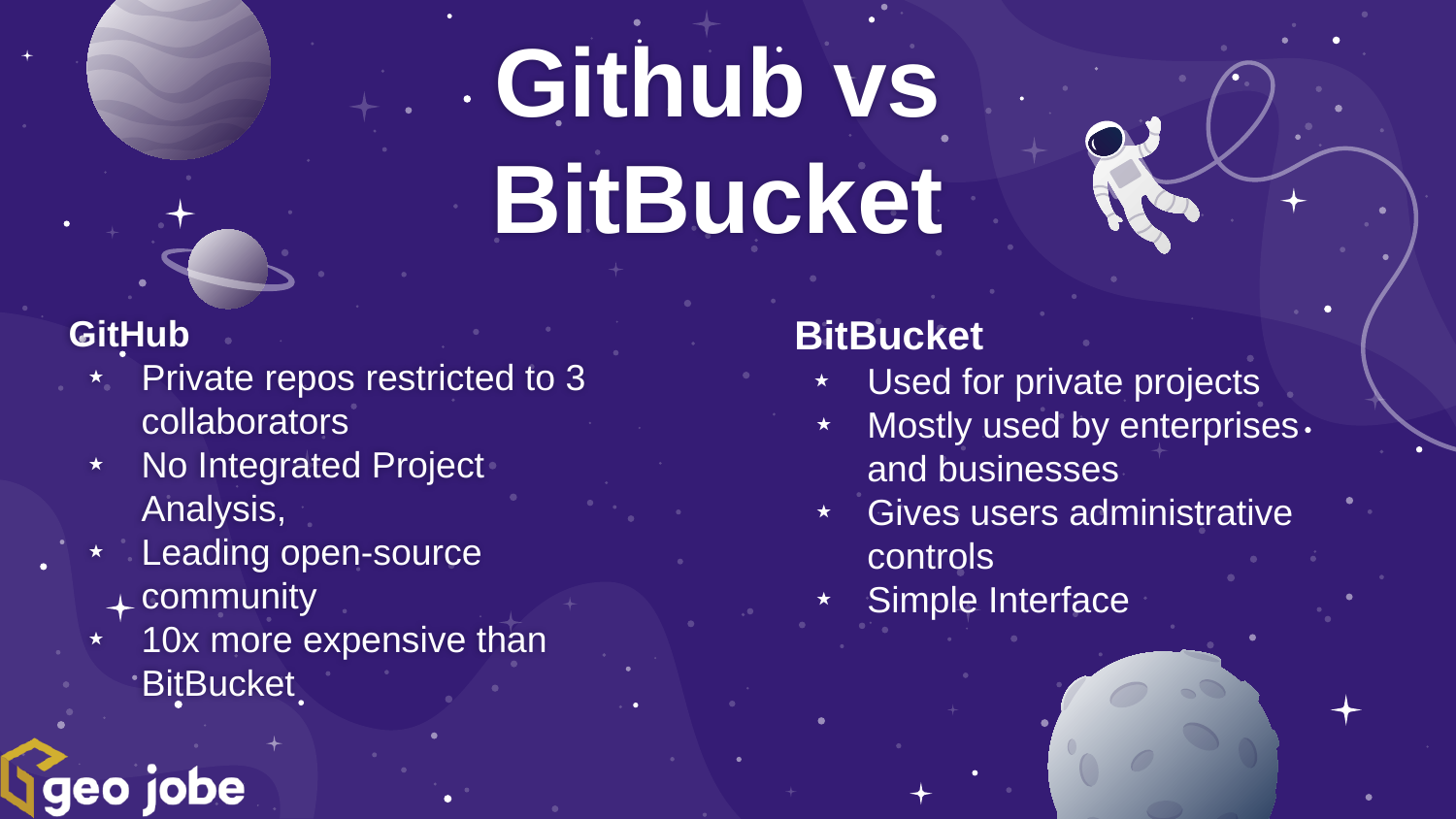

# Github vs BitBucket
BitBucket
Used for private projects
Mostly used by enterprises and businesses
Gives users administrative controls
Simple Interface
GitHub
Private repos restricted to 3 collaborators
No Integrated Project Analysis,
Leading open-source community
10x more expensive than BitBucket